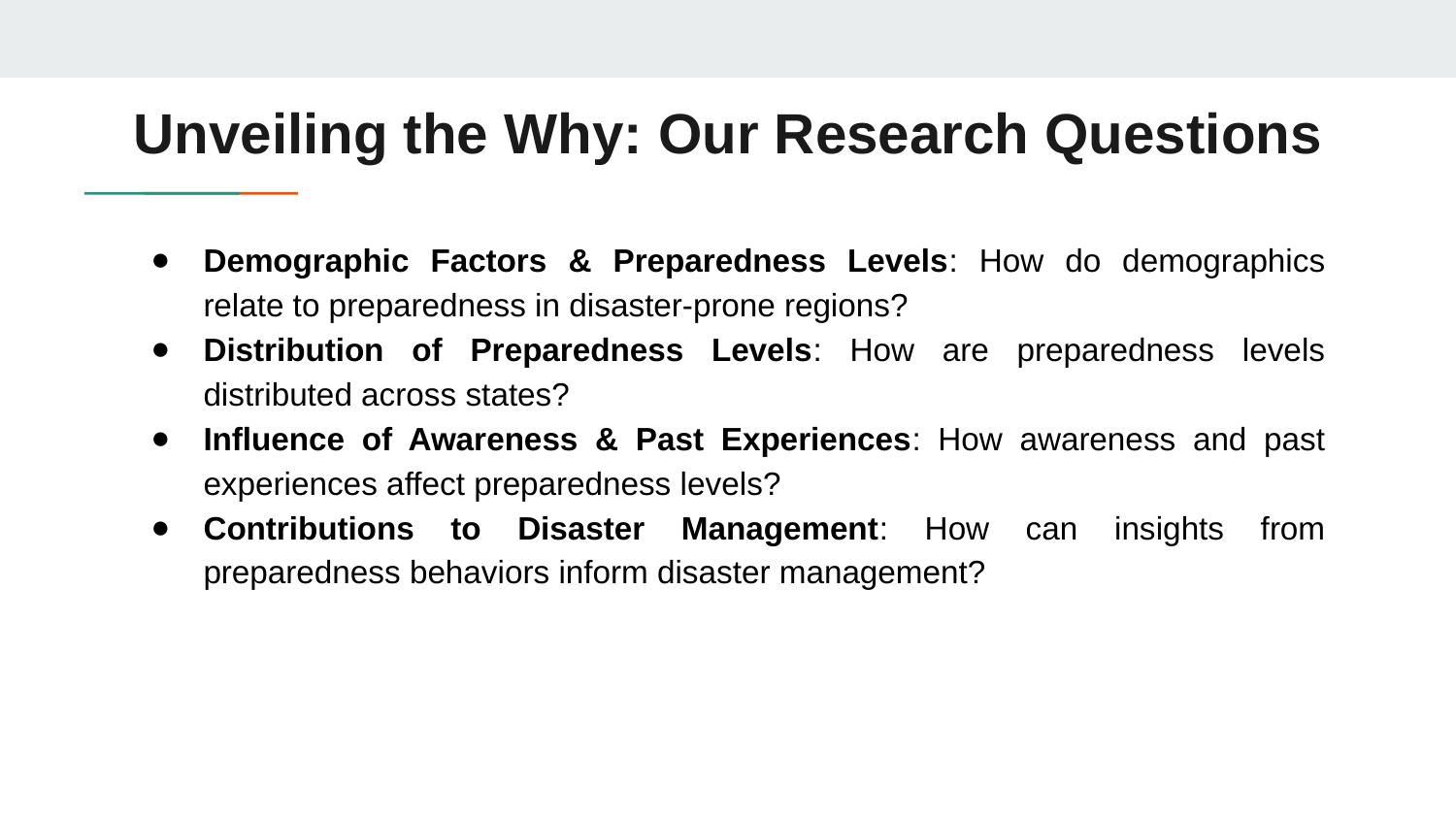

# Unveiling the Why: Our Research Questions
Demographic Factors & Preparedness Levels: How do demographics relate to preparedness in disaster-prone regions?
Distribution of Preparedness Levels: How are preparedness levels distributed across states?
Influence of Awareness & Past Experiences: How awareness and past experiences affect preparedness levels?
Contributions to Disaster Management: How can insights from preparedness behaviors inform disaster management?